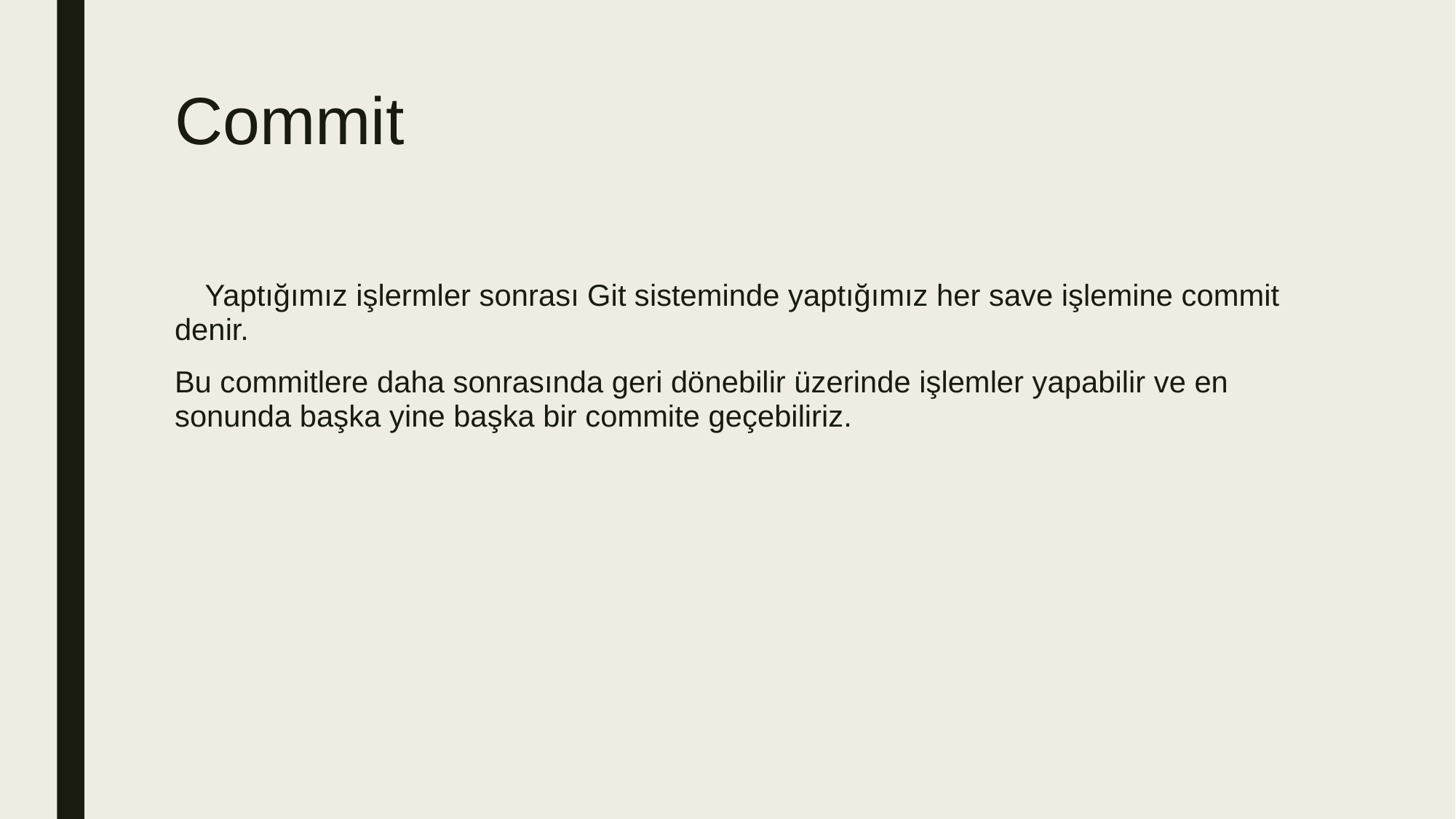

# Commit
 Yaptığımız işlermler sonrası Git sisteminde yaptığımız her save işlemine commit denir.
Bu commitlere daha sonrasında geri dönebilir üzerinde işlemler yapabilir ve en sonunda başka yine başka bir commite geçebiliriz.